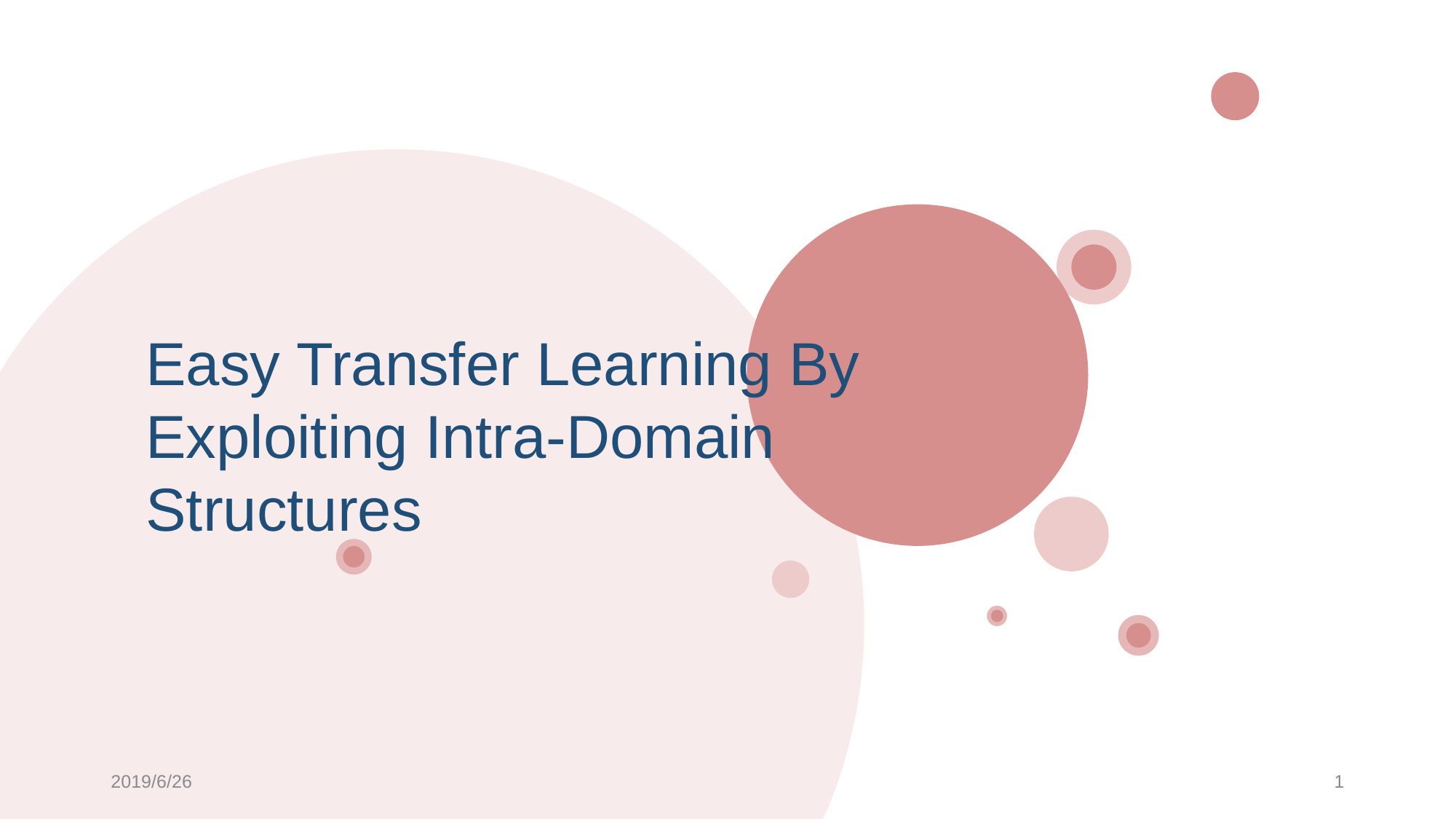

Easy Transfer Learning By Exploiting Intra-Domain Structures

2019/6/26
1